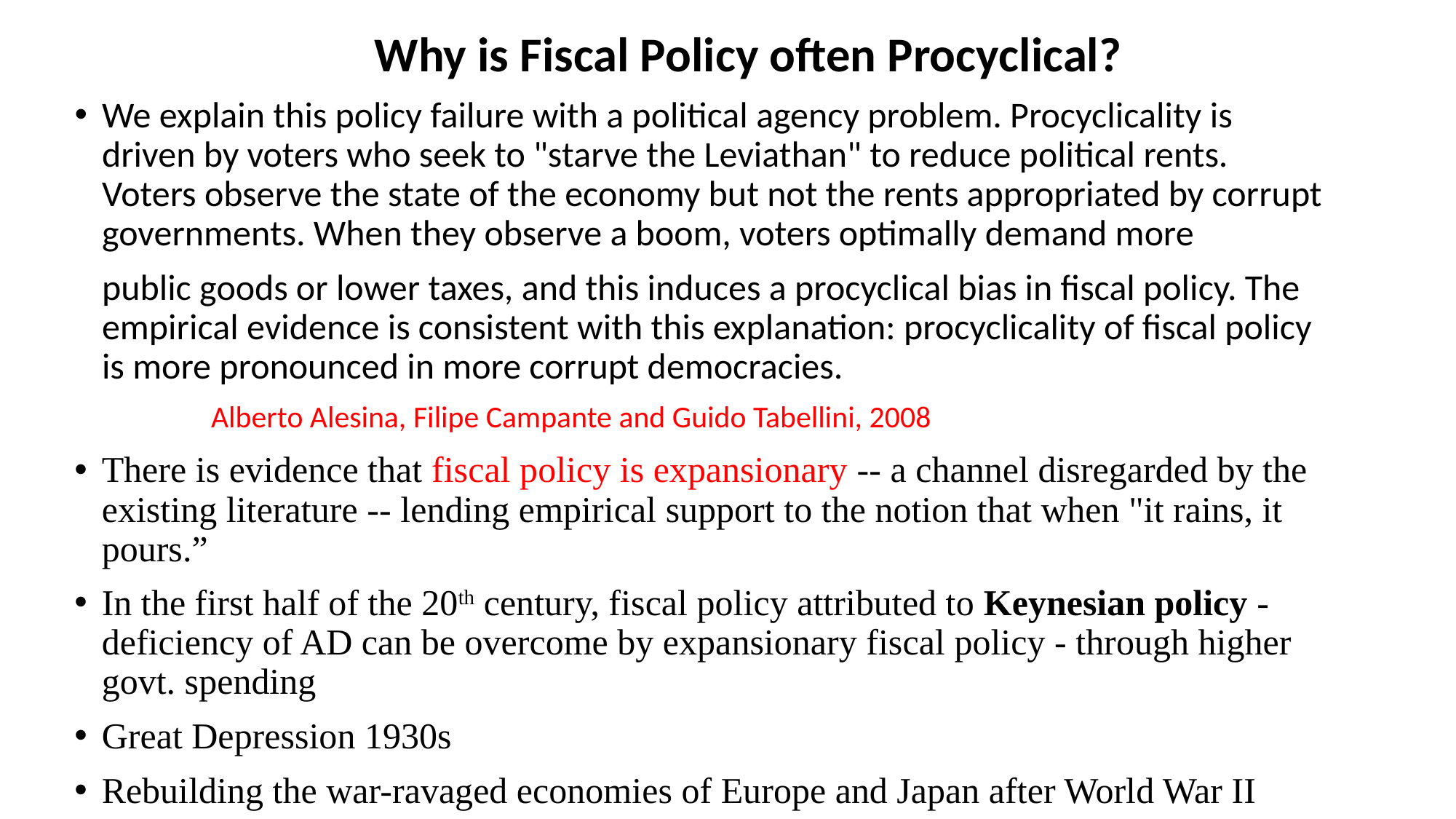

#
Why is Fiscal Policy often Procyclical?
We explain this policy failure with a political agency problem. Procyclicality is driven by voters who seek to "starve the Leviathan" to reduce political rents. Voters observe the state of the economy but not the rents appropriated by corrupt governments. When they observe a boom, voters optimally demand more
	public goods or lower taxes, and this induces a procyclical bias in fiscal policy. The empirical evidence is consistent with this explanation: procyclicality of fiscal policy is more pronounced in more corrupt democracies.
		Alberto Alesina, Filipe Campante and Guido Tabellini, 2008

There is evidence that fiscal policy is expansionary -- a channel disregarded by the existing literature -- lending empirical support to the notion that when "it rains, it pours.”
In the first half of the 20th century, fiscal policy attributed to Keynesian policy - deficiency of AD can be overcome by expansionary fiscal policy - through higher govt. spending
Great Depression 1930s
Rebuilding the war-ravaged economies of Europe and Japan after World War II